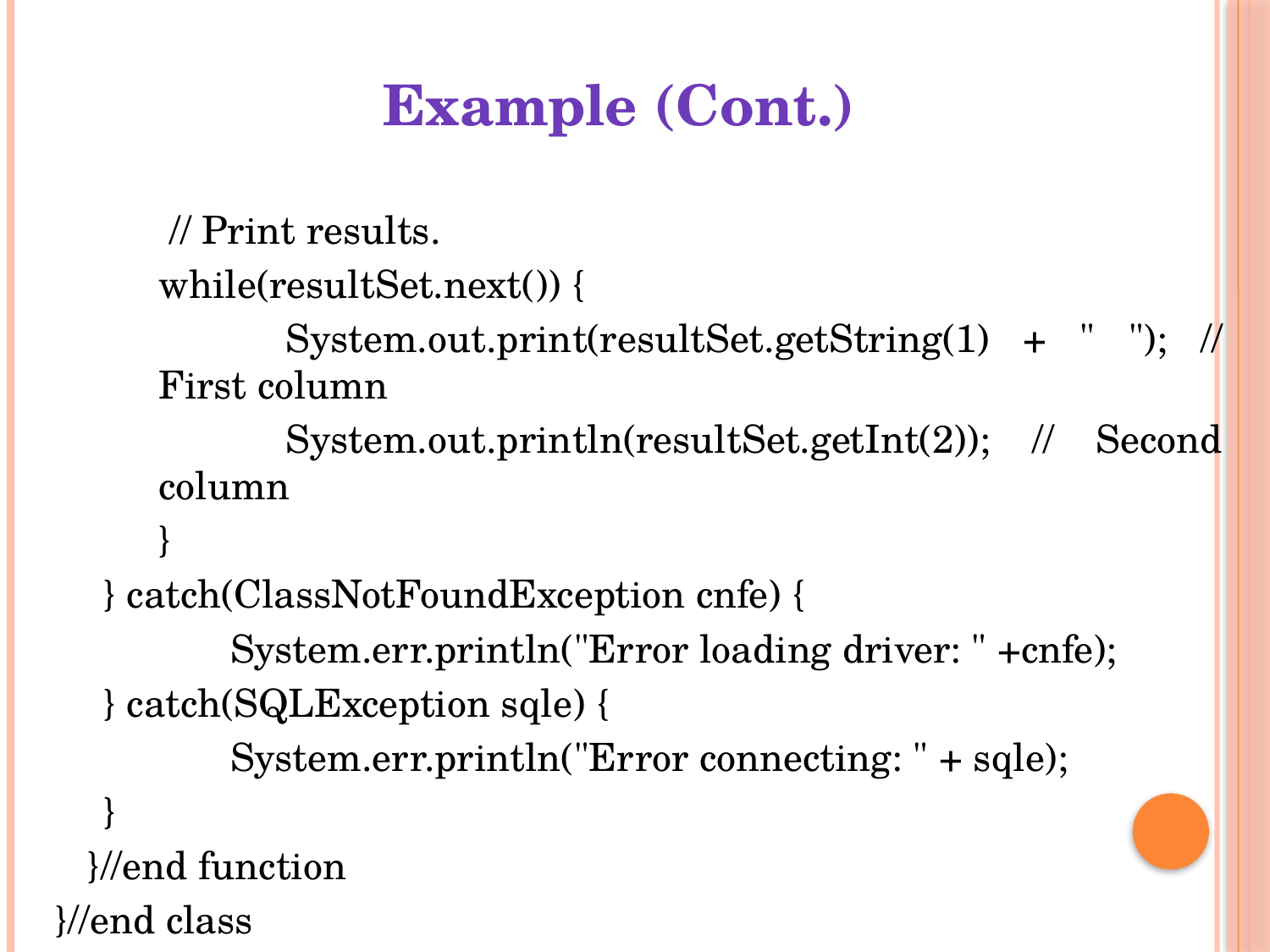

Example (Cont.)
	 // Print results.
	while(resultSet.next()) {
		System.out.print(resultSet.getString(1) + " "); // First column
		System.out.println(resultSet.getInt(2)); // Second column
	}
	} catch(ClassNotFoundException cnfe) {
		System.err.println("Error loading driver: " +cnfe);
	} catch(SQLException sqle) {
		System.err.println("Error connecting: " + sqle);
	}
   }//end function
}//end class